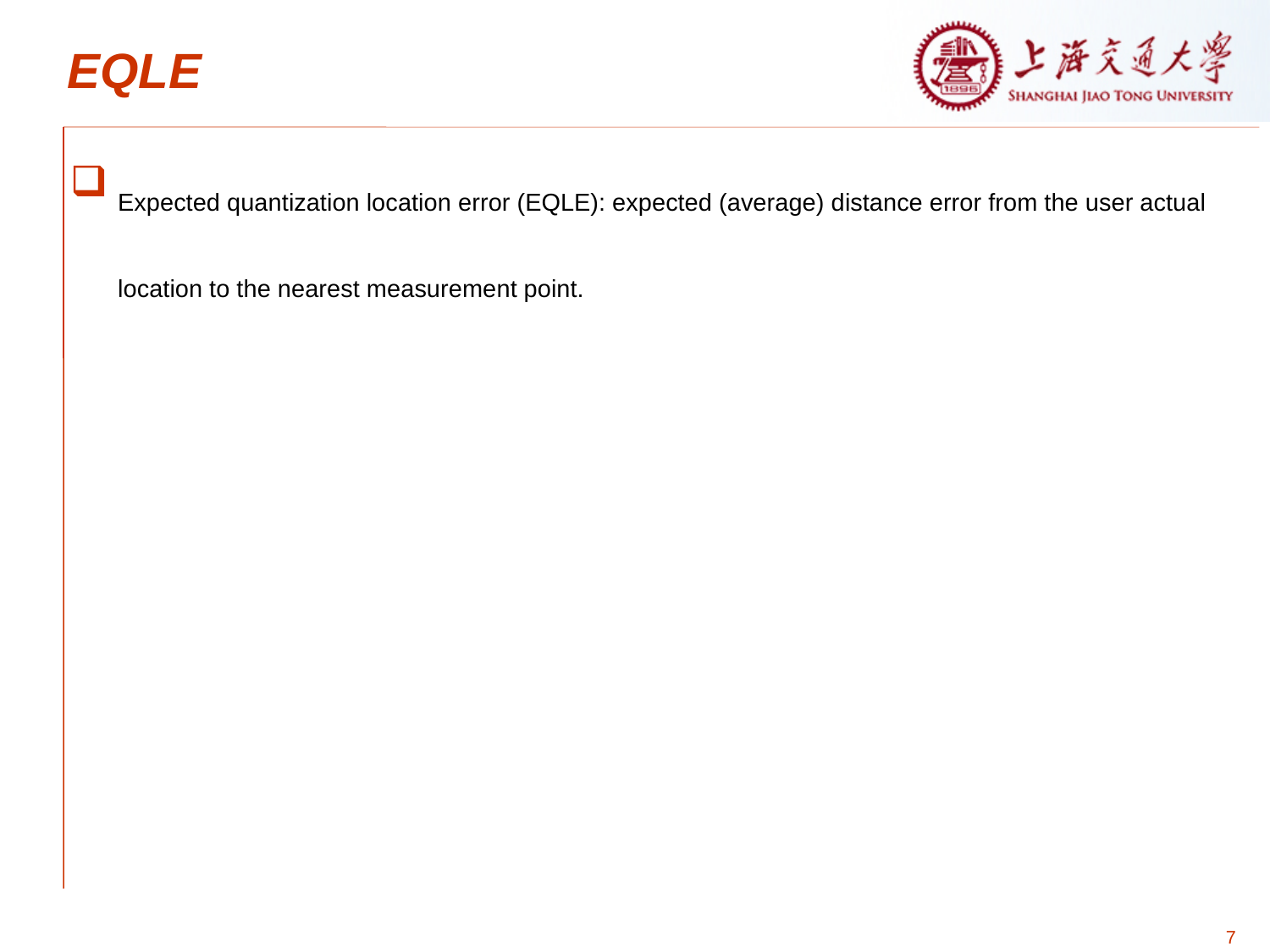

# EQLE
Expected quantization location error (EQLE): expected (average) distance error from the user actual location to the nearest measurement point.

7